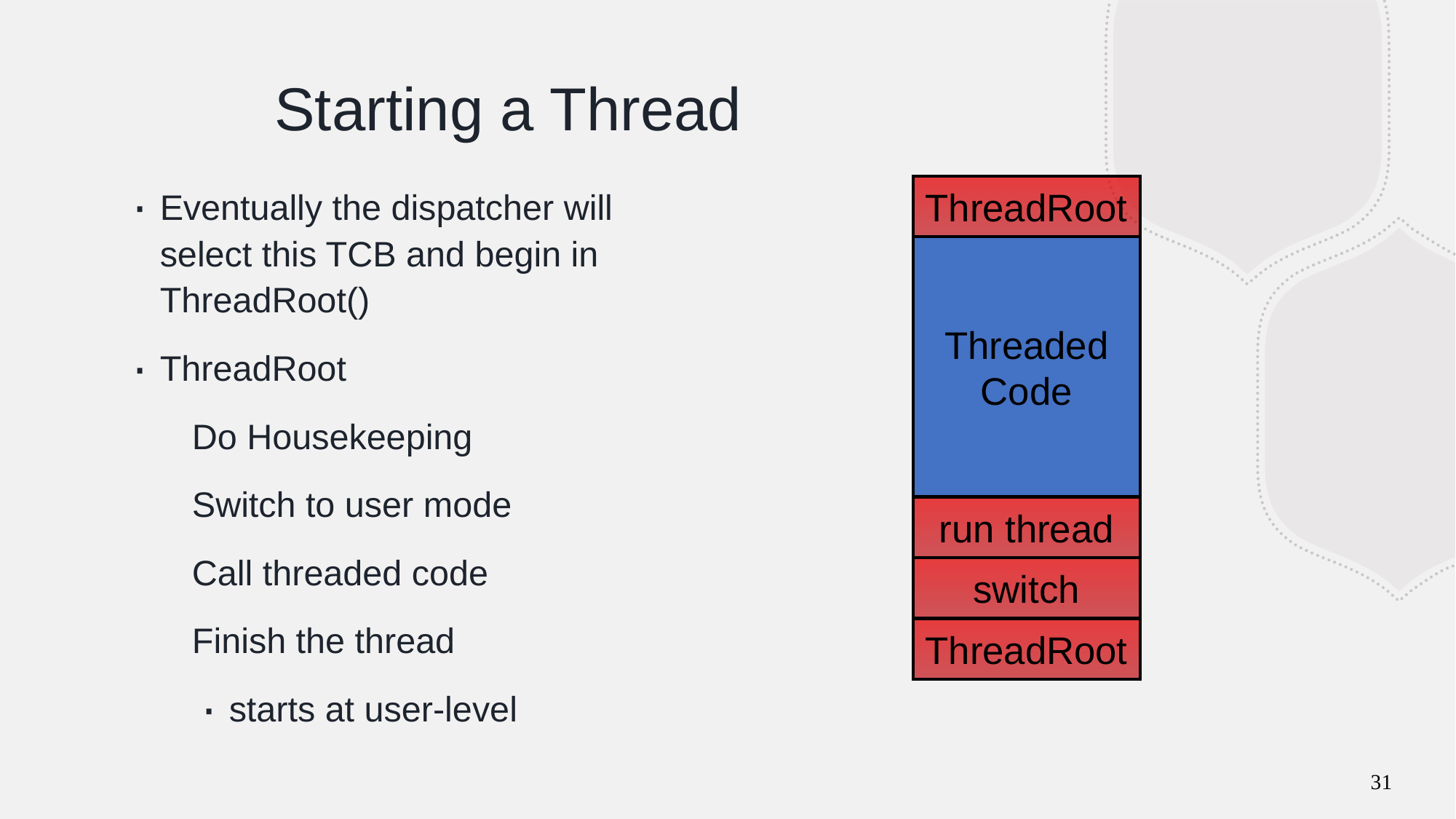

# Starting a Thread
Eventually the dispatcher will select this TCB and begin in ThreadRoot()
ThreadRoot
Do Housekeeping
Switch to user mode
Call threaded code
Finish the thread
starts at user-level
ThreadRoot
Threaded Code
run thread
switch
ThreadRoot
31